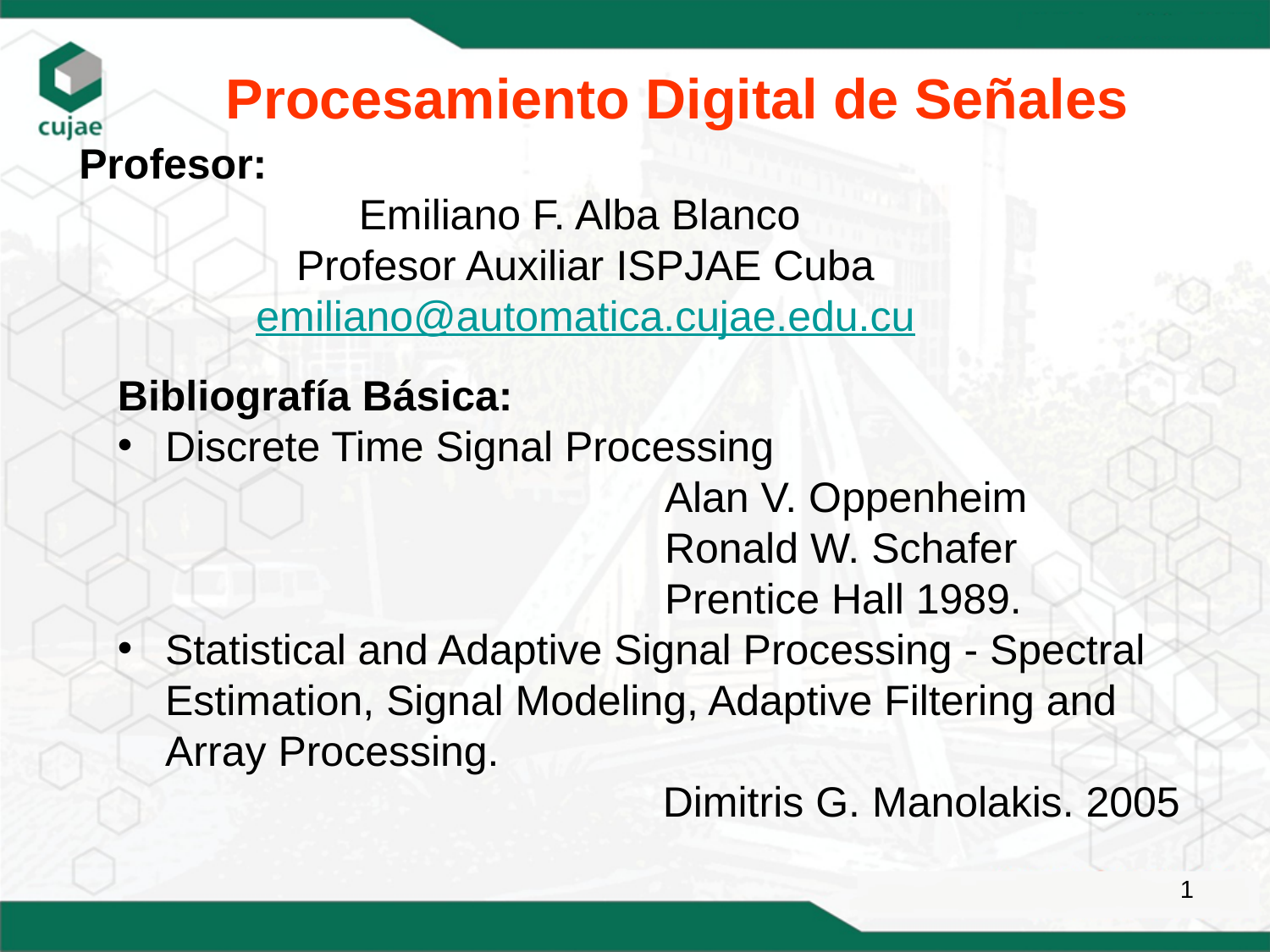

Procesamiento Digital de Señales
Profesor:
Emiliano F. Alba Blanco
Profesor Auxiliar ISPJAE Cuba
emiliano@automatica.cujae.edu.cu
Bibliografía Básica:
Discrete Time Signal Processing
			              Alan V. Oppenheim
			              Ronald W. Schafer
			              Prentice Hall 1989.
Statistical and Adaptive Signal Processing - Spectral Estimation, Signal Modeling, Adaptive Filtering and Array Processing.
                                              Dimitris G. Manolakis. 2005

1